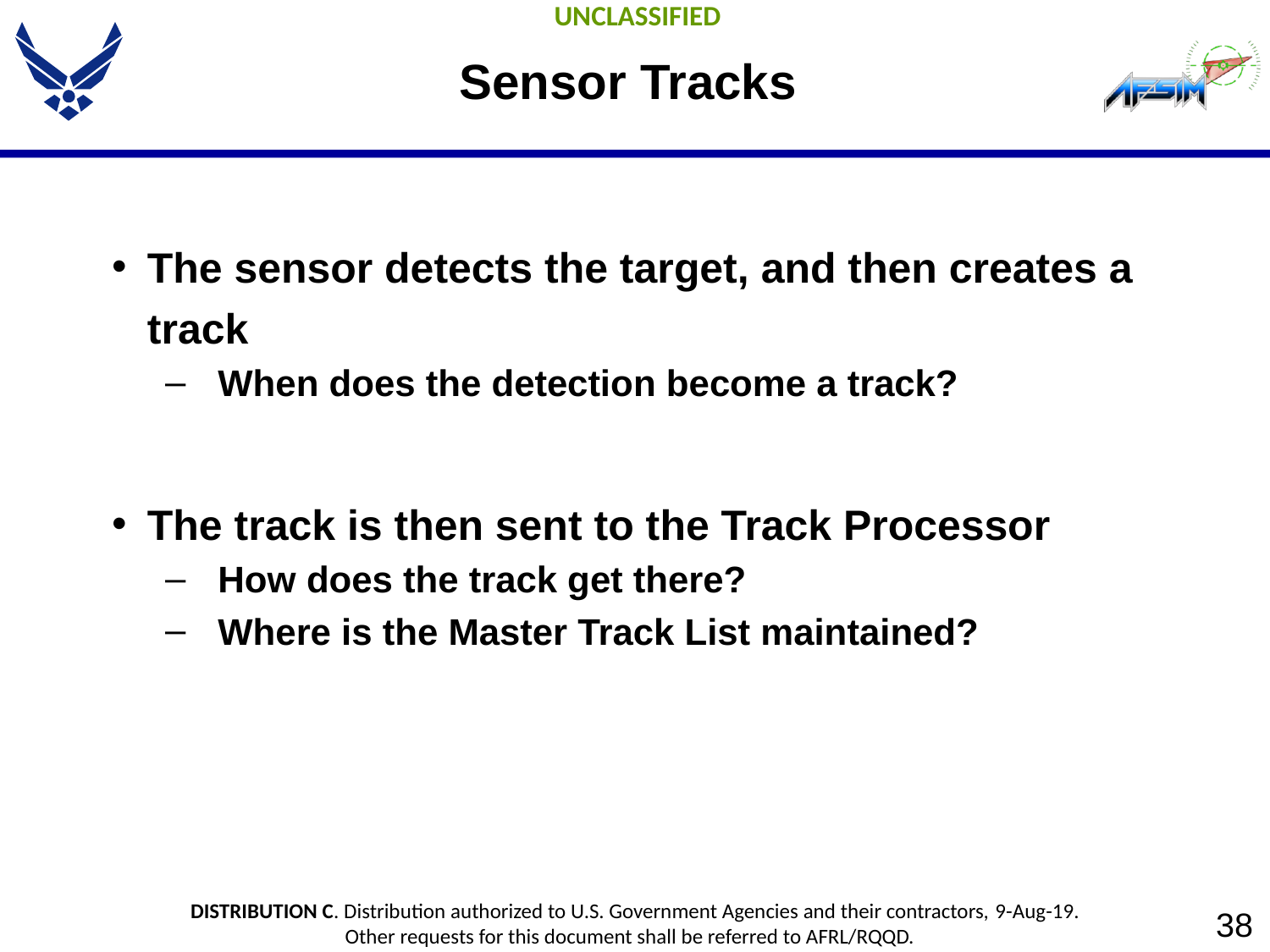

# Sensor Tracks
The sensor detects the target, and then creates a track
When does the detection become a track?

The track is then sent to the Track Processor
How does the track get there?
Where is the Master Track List maintained?